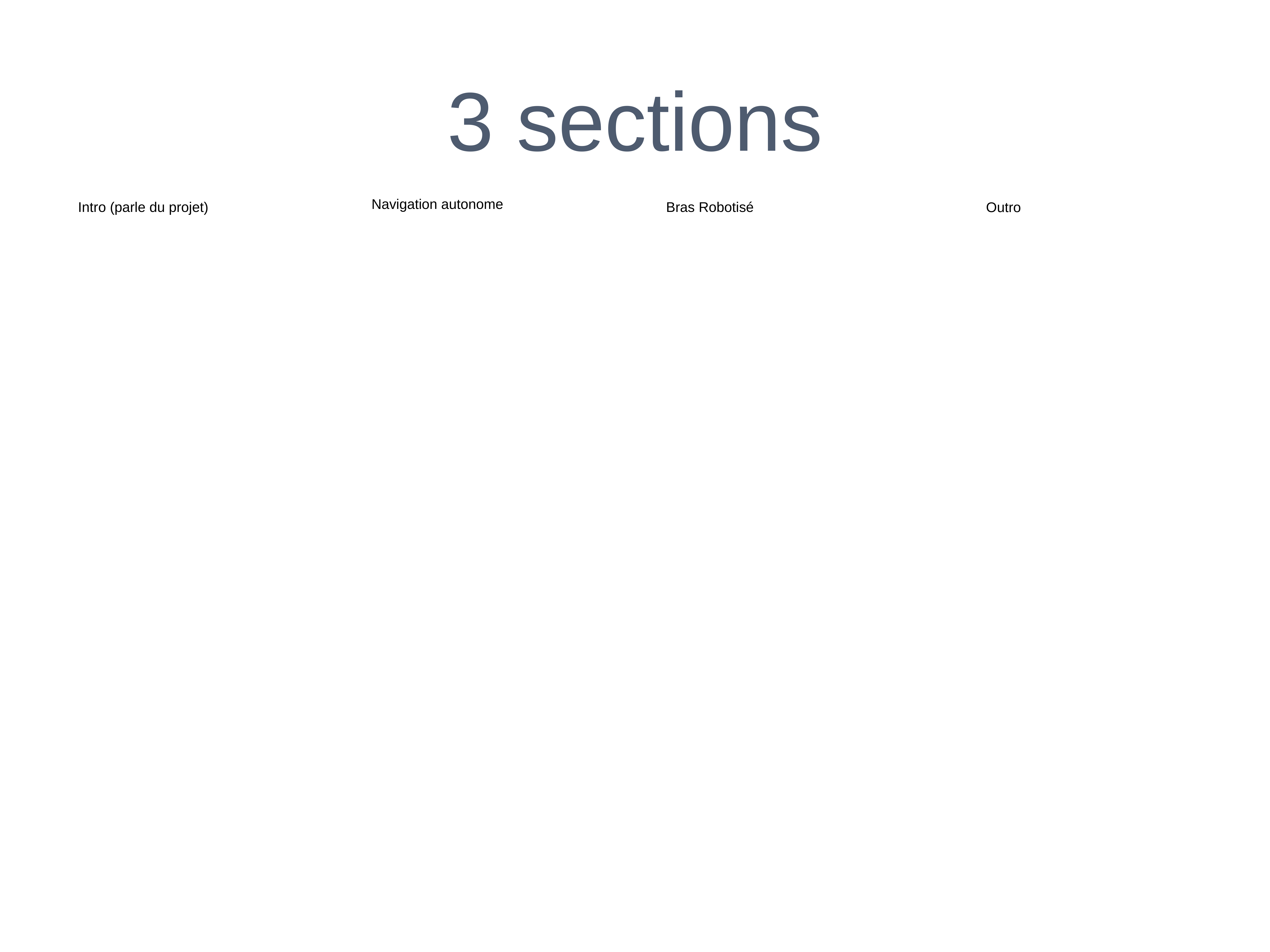

# 3 sections
Navigation autonome
Intro (parle du projet)
Bras Robotisé
Outro